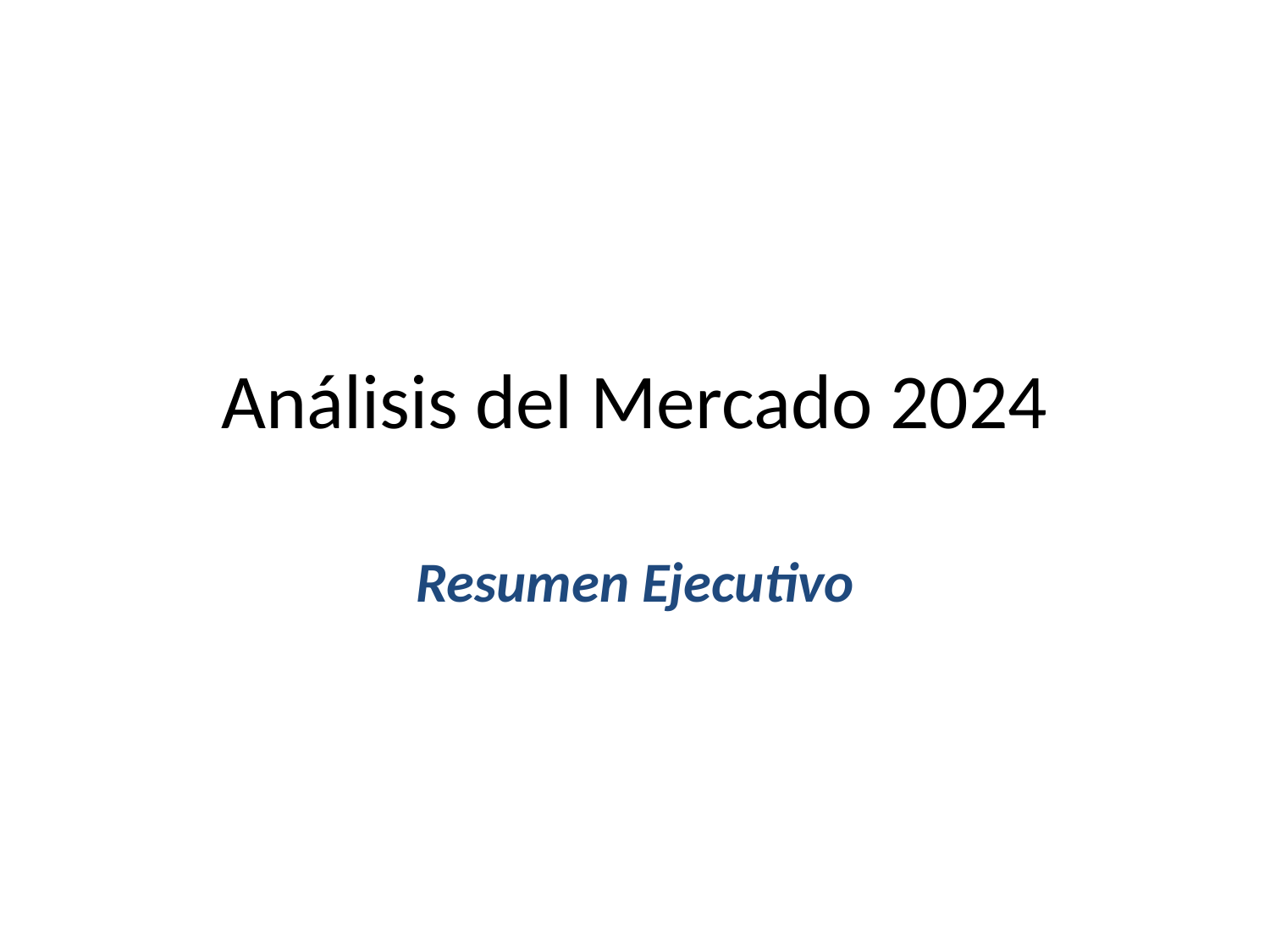

# Análisis del Mercado 2024
Resumen Ejecutivo